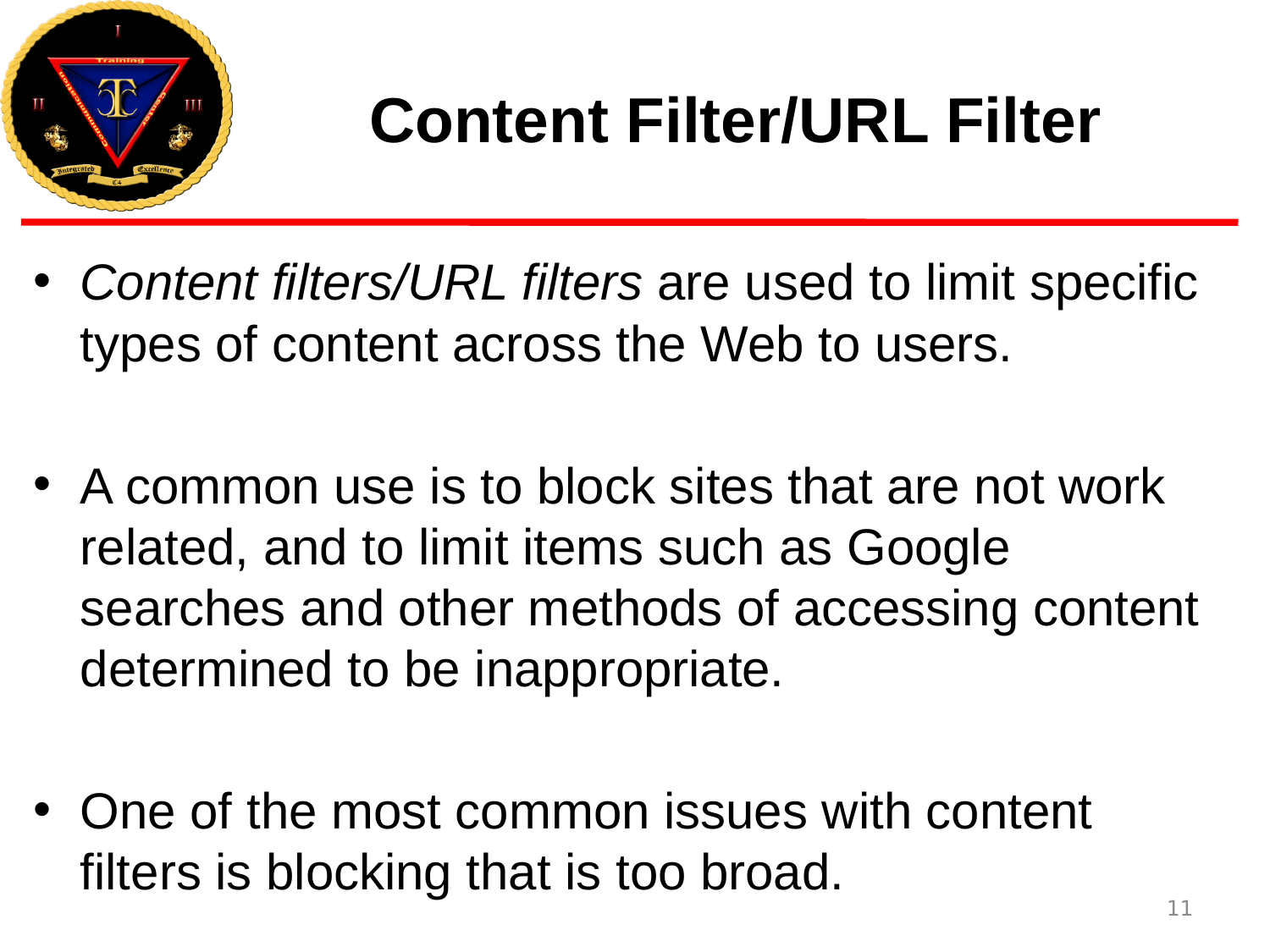

# Content Filter/URL Filter
Content filters/URL filters are used to limit specific types of content across the Web to users.

A common use is to block sites that are not work related, and to limit items such as Google searches and other methods of accessing content determined to be inappropriate.

One of the most common issues with content filters is blocking that is too broad.
11